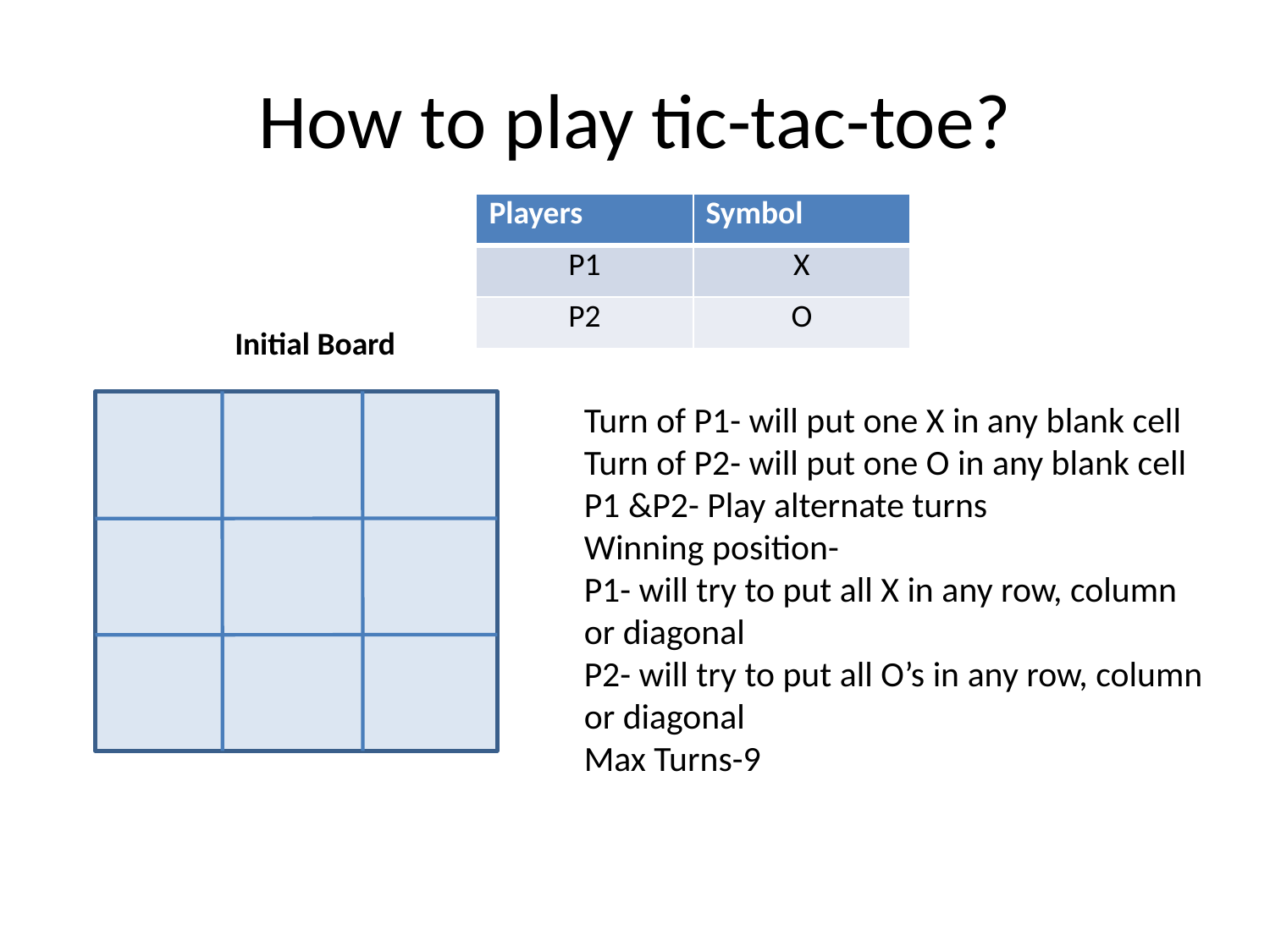

# How to play tic-tac-toe?
| Players | Symbol |
| --- | --- |
| P1 | X |
| P2 | O |
Initial Board

Turn of P1- will put one X in any blank cell
Turn of P2- will put one O in any blank cell
P1 &P2- Play alternate turns
Winning position-
P1- will try to put all X in any row, column or diagonal
P2- will try to put all O’s in any row, column or diagonal
Max Turns-9